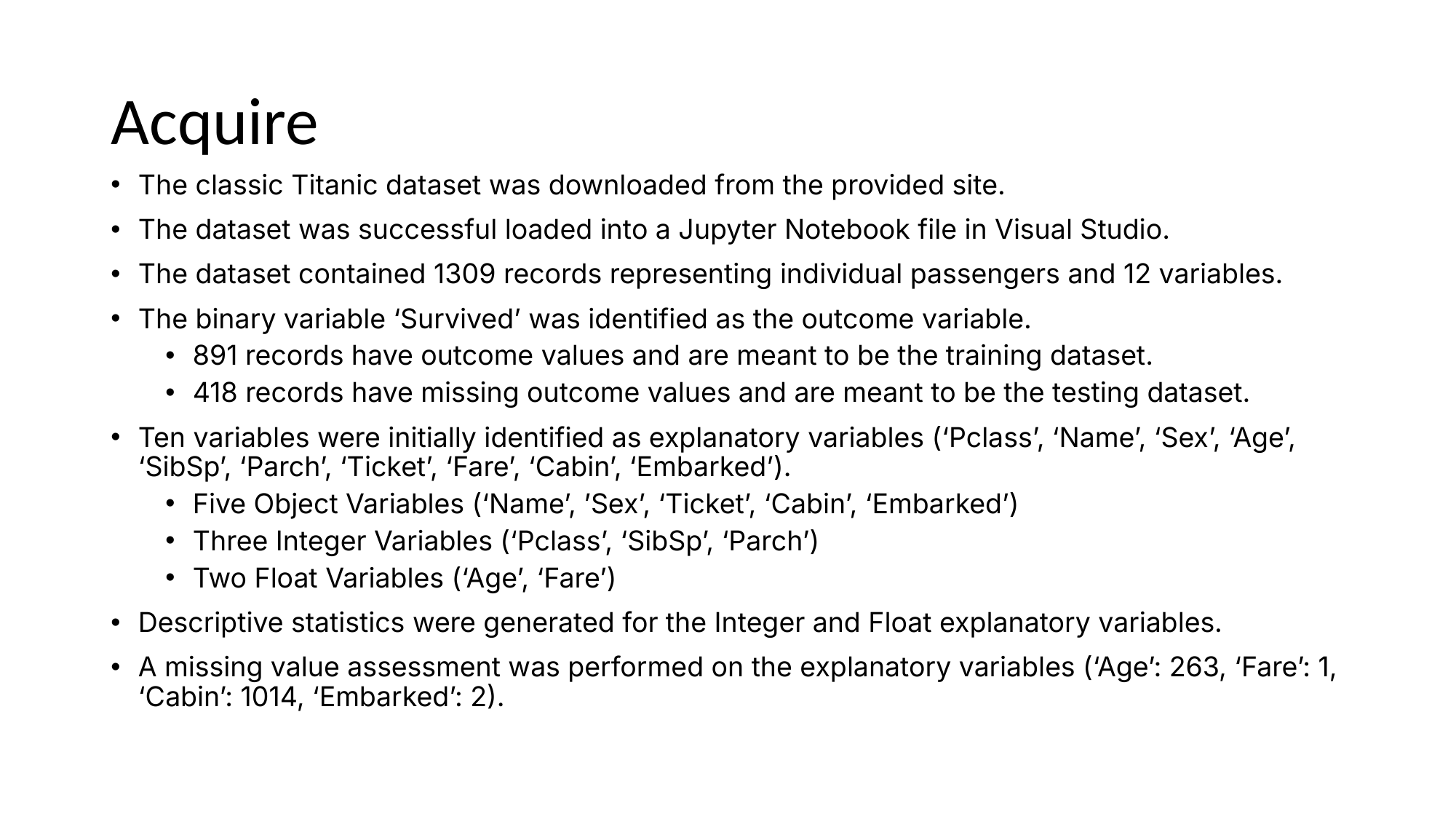

# Acquire
The classic Titanic dataset was downloaded from the provided site.
The dataset was successful loaded into a Jupyter Notebook file in Visual Studio.
The dataset contained 1309 records representing individual passengers and 12 variables.
The binary variable ‘Survived’ was identified as the outcome variable.
891 records have outcome values and are meant to be the training dataset.
418 records have missing outcome values and are meant to be the testing dataset.
Ten variables were initially identified as explanatory variables (‘Pclass’, ‘Name’, ‘Sex’, ‘Age’, ‘SibSp’, ‘Parch’, ‘Ticket’, ‘Fare’, ‘Cabin’, ‘Embarked’).
Five Object Variables (‘Name’, ’Sex’, ‘Ticket’, ‘Cabin’, ‘Embarked’)
Three Integer Variables (‘Pclass’, ‘SibSp’, ‘Parch’)
Two Float Variables (‘Age’, ‘Fare’)
Descriptive statistics were generated for the Integer and Float explanatory variables.
A missing value assessment was performed on the explanatory variables (‘Age’: 263, ‘Fare’: 1, ‘Cabin’: 1014, ‘Embarked’: 2).